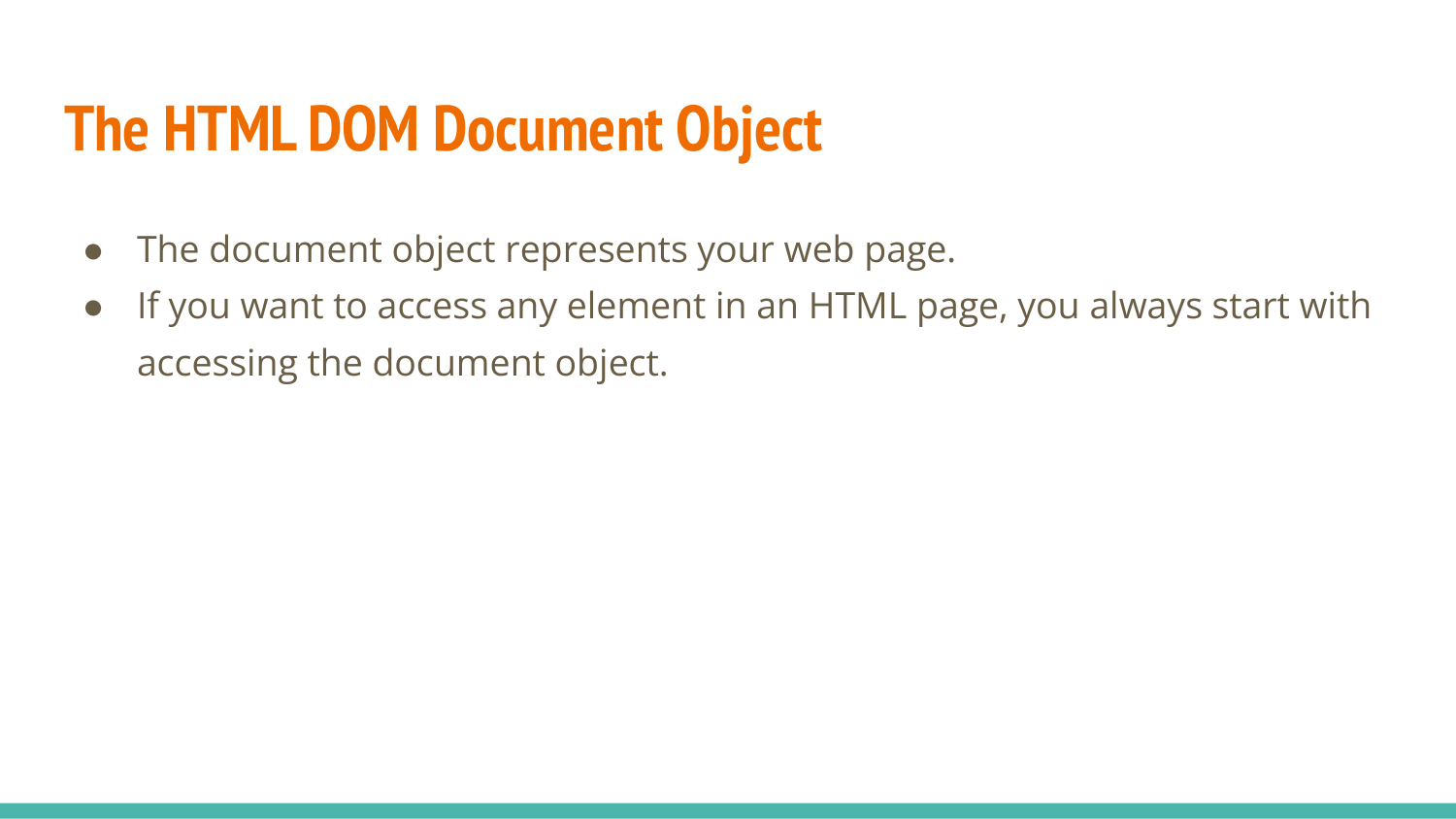

# The HTML DOM Document Object
The document object represents your web page.
If you want to access any element in an HTML page, you always start with accessing the document object.